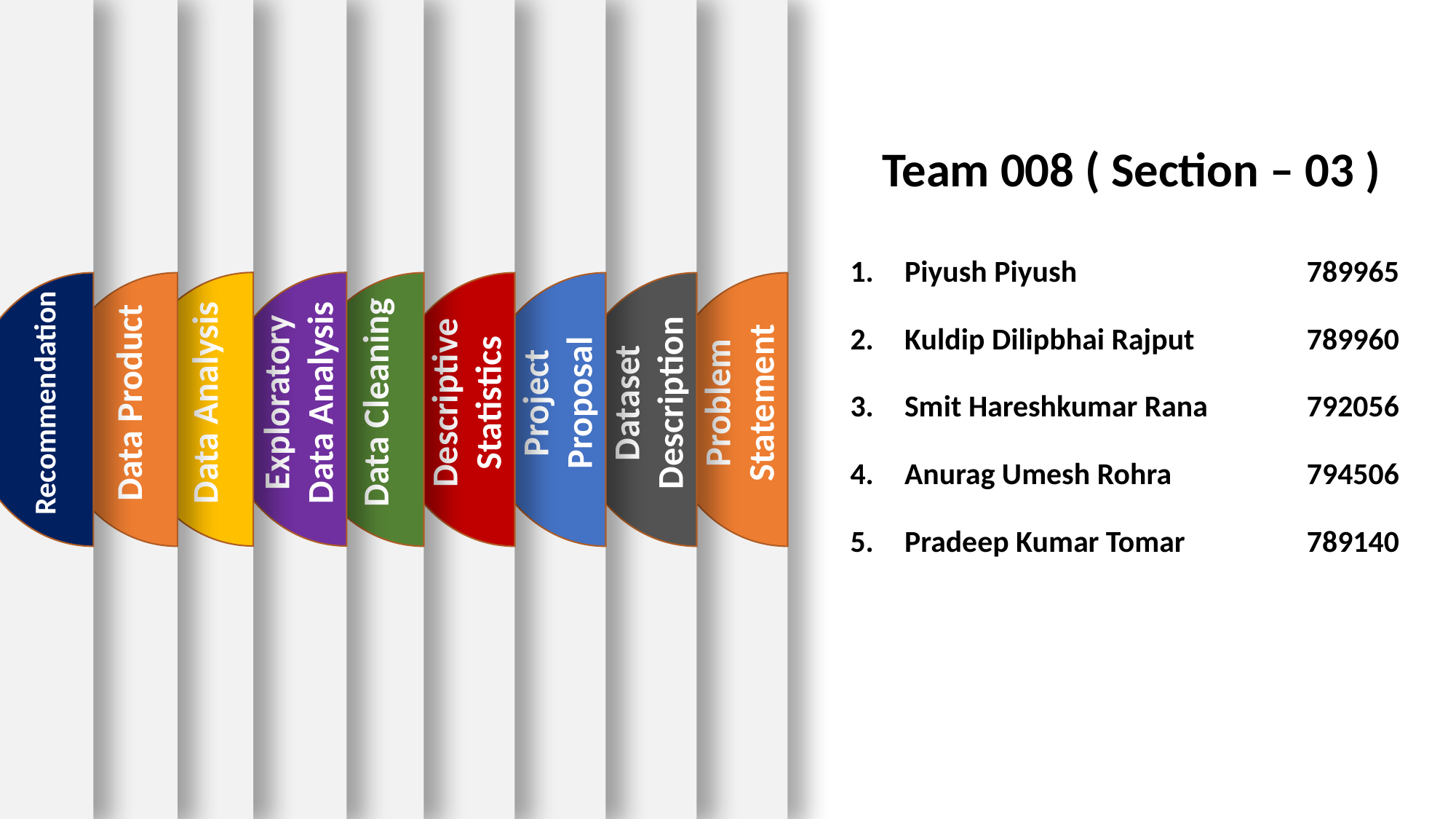

Team 008 ( Section – 03 )
| 1. | Piyush Piyush | 789965 |
| --- | --- | --- |
| 2. | Kuldip Dilipbhai Rajput | 789960 |
| 3. | Smit Hareshkumar Rana | 792056 |
| 4. | Anurag Umesh Rohra | 794506 |
| 5. | Pradeep Kumar Tomar | 789140 |

Exploratory Data Analysis
Descriptive Statistics
Project Proposal
Dataset Description
Problem Statement
Data Analysis
Data Product
Data Cleaning
Recommendation